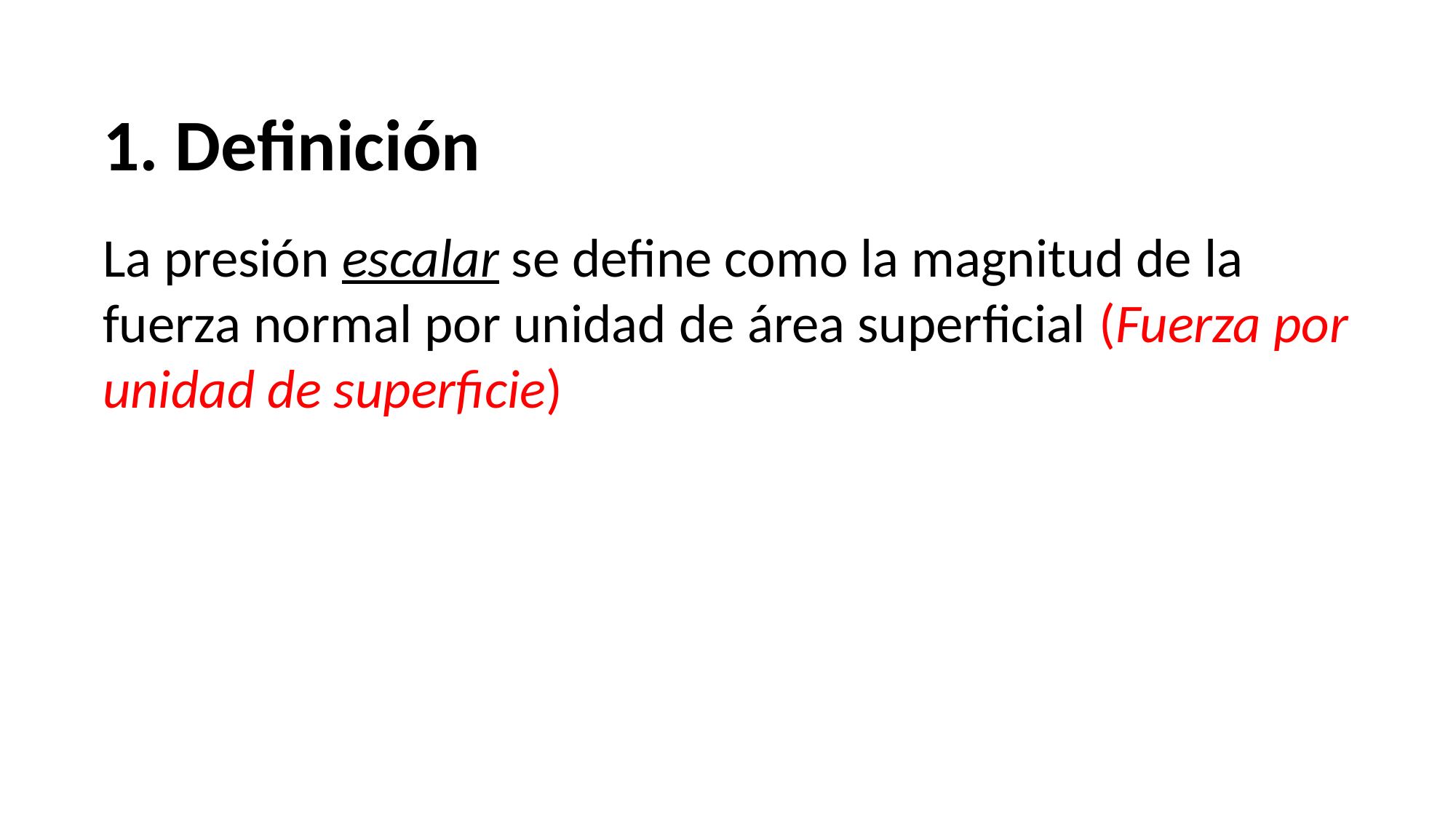

1. Definición
La presión escalar se define como la magnitud de la fuerza normal por unidad de área superficial (Fuerza por unidad de superficie)